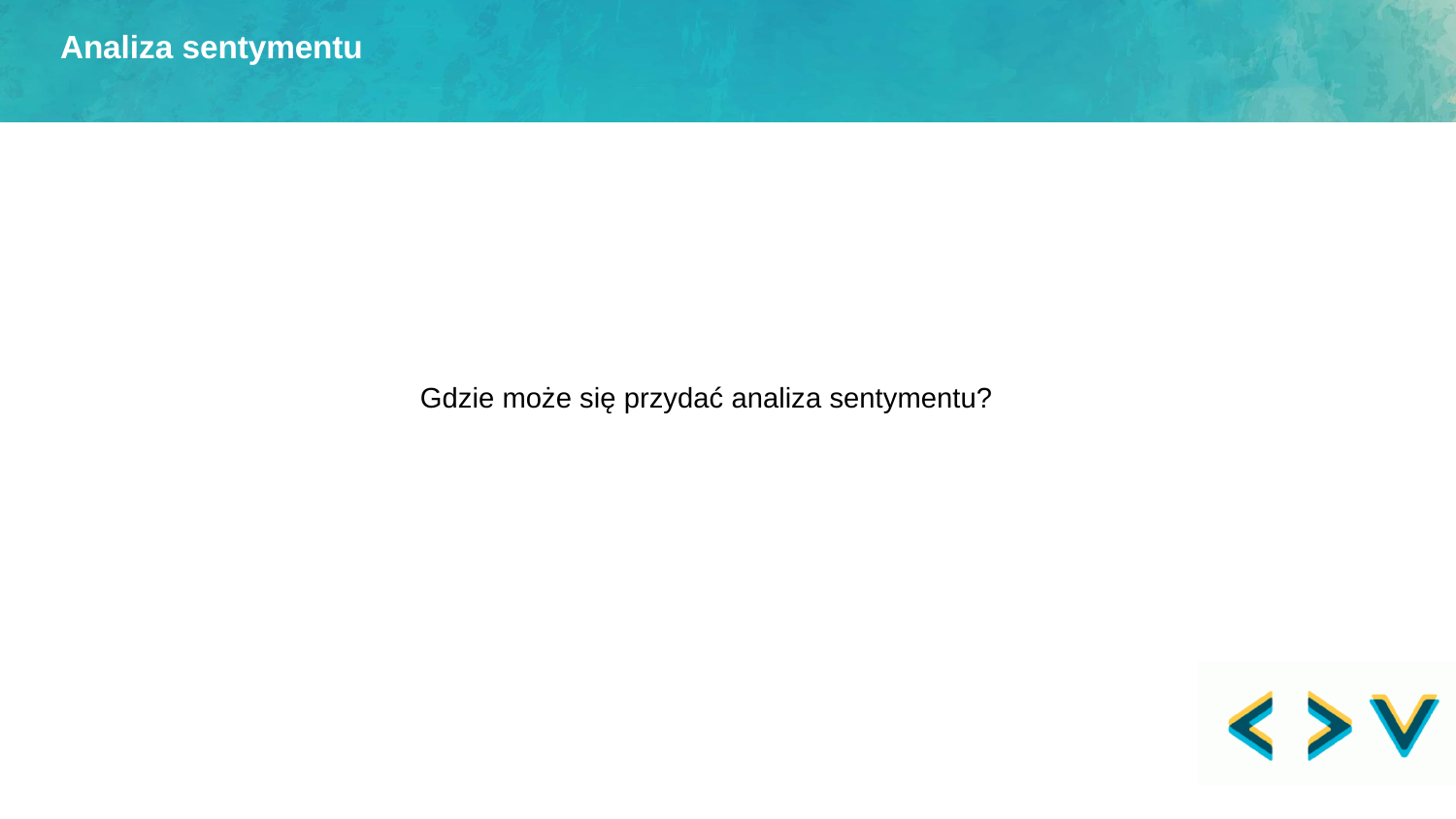

Analiza sentymentu
Gdzie może się przydać analiza sentymentu?